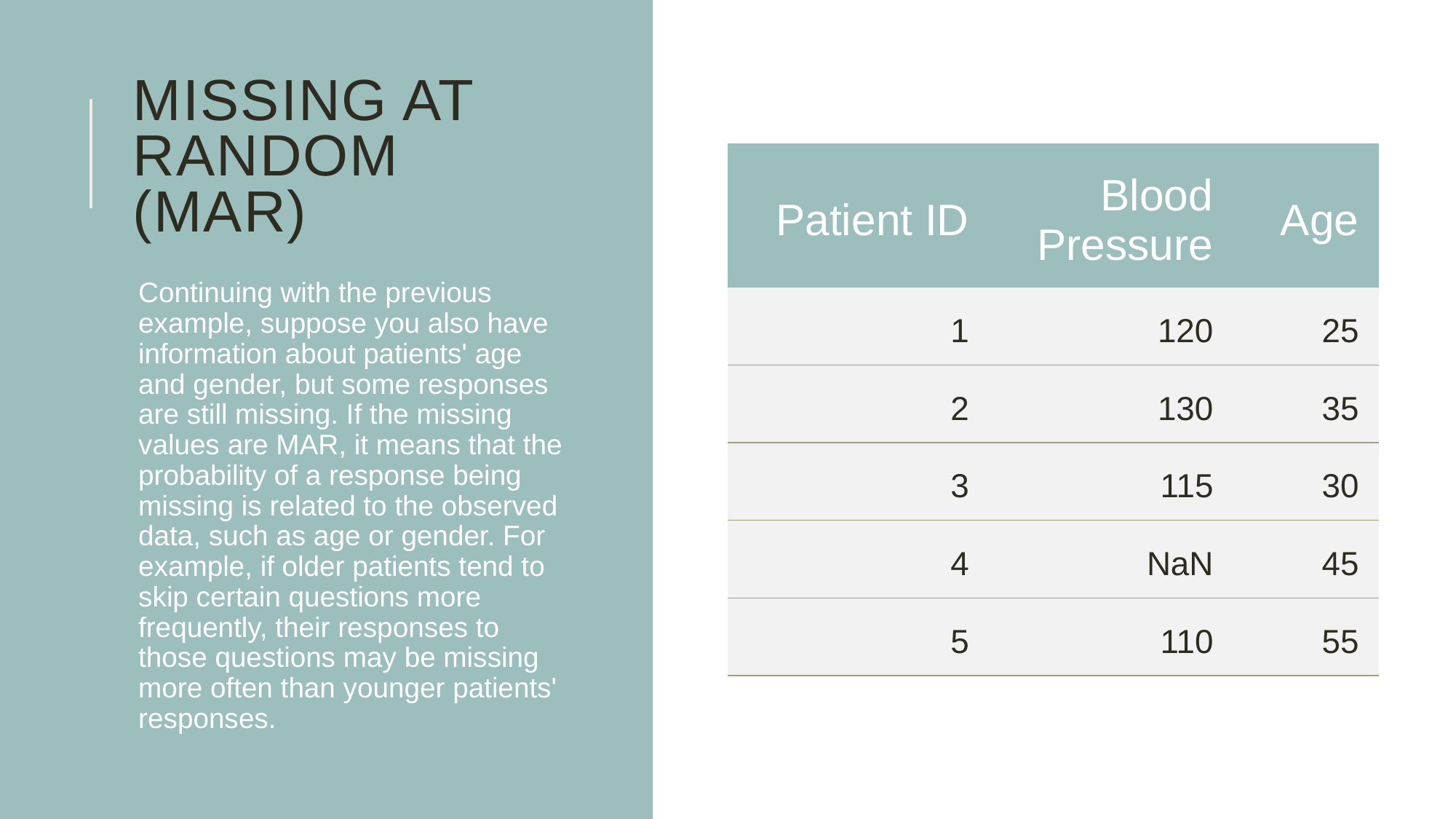

# Missing at Random (MAR)
| Patient ID | Blood Pressure | Age |
| --- | --- | --- |
| 1 | 120 | 25 |
| 2 | 130 | 35 |
| 3 | 115 | 30 |
| 4 | NaN | 45 |
| 5 | 110 | 55 |
Continuing with the previous example, suppose you also have information about patients' age and gender, but some responses are still missing. If the missing values are MAR, it means that the probability of a response being missing is related to the observed data, such as age or gender. For example, if older patients tend to skip certain questions more frequently, their responses to those questions may be missing more often than younger patients' responses.